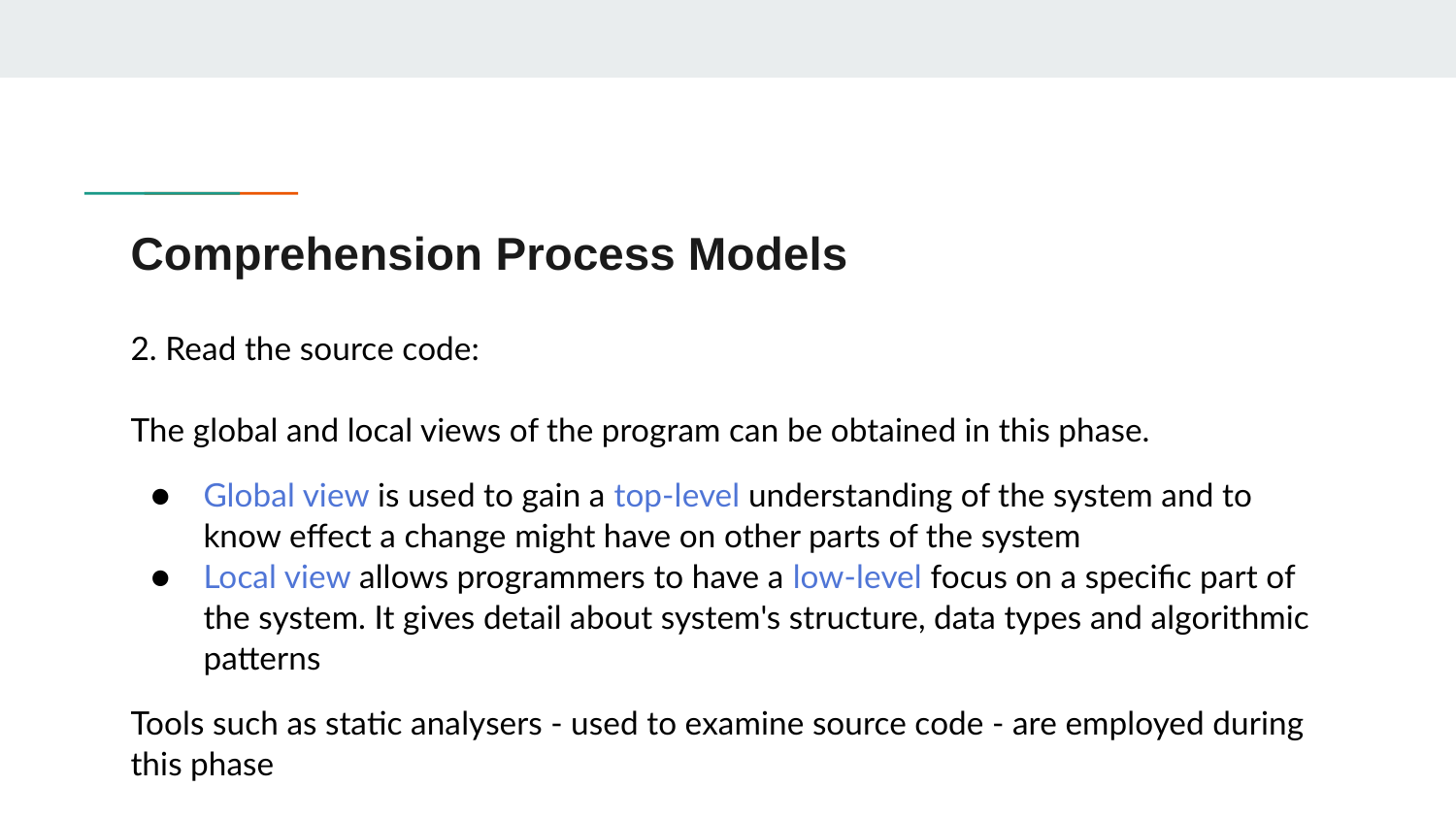

# Comprehension Process Models
2. Read the source code:
The global and local views of the program can be obtained in this phase.
Global view is used to gain a top-level understanding of the system and to know effect a change might have on other parts of the system
Local view allows programmers to have a low-level focus on a specific part of the system. It gives detail about system's structure, data types and algorithmic patterns
Tools such as static analysers - used to examine source code - are employed during this phase